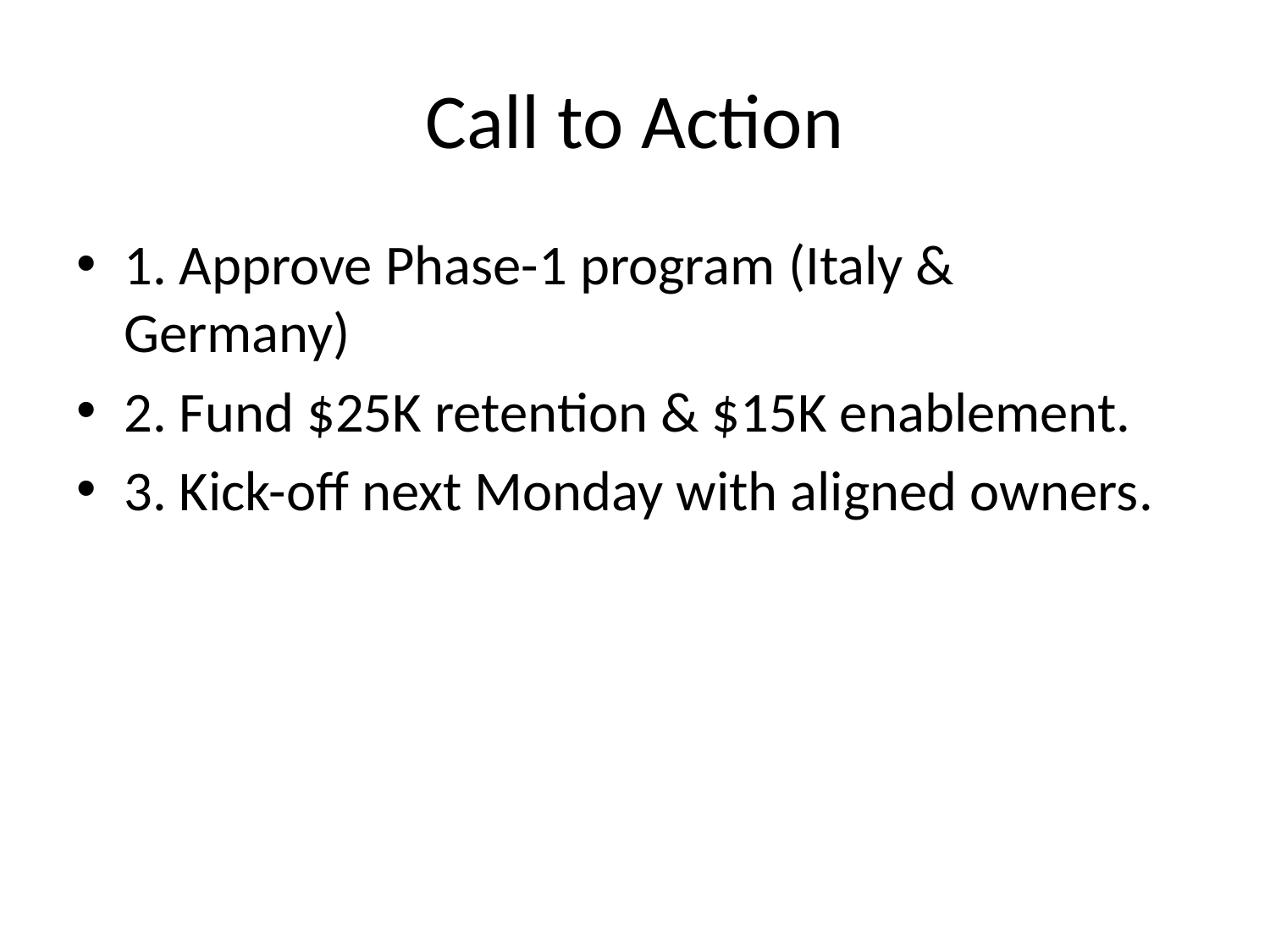

# Call to Action
1. Approve Phase-1 program (Italy & Germany)
2. Fund $25K retention & $15K enablement.
3. Kick-off next Monday with aligned owners.